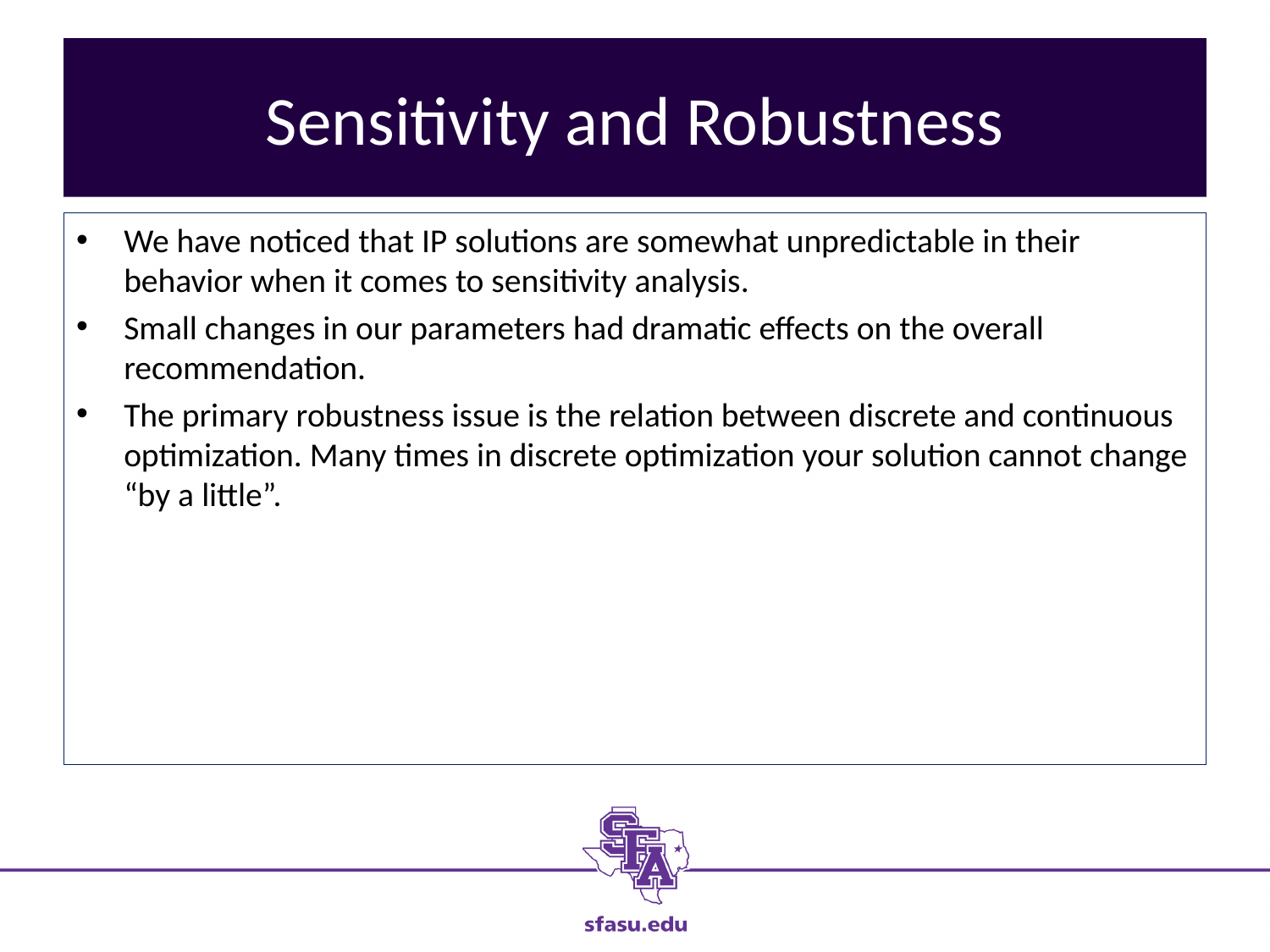

# Sensitivity and Robustness
We have noticed that IP solutions are somewhat unpredictable in their behavior when it comes to sensitivity analysis.
Small changes in our parameters had dramatic effects on the overall recommendation.
The primary robustness issue is the relation between discrete and continuous optimization. Many times in discrete optimization your solution cannot change “by a little”.